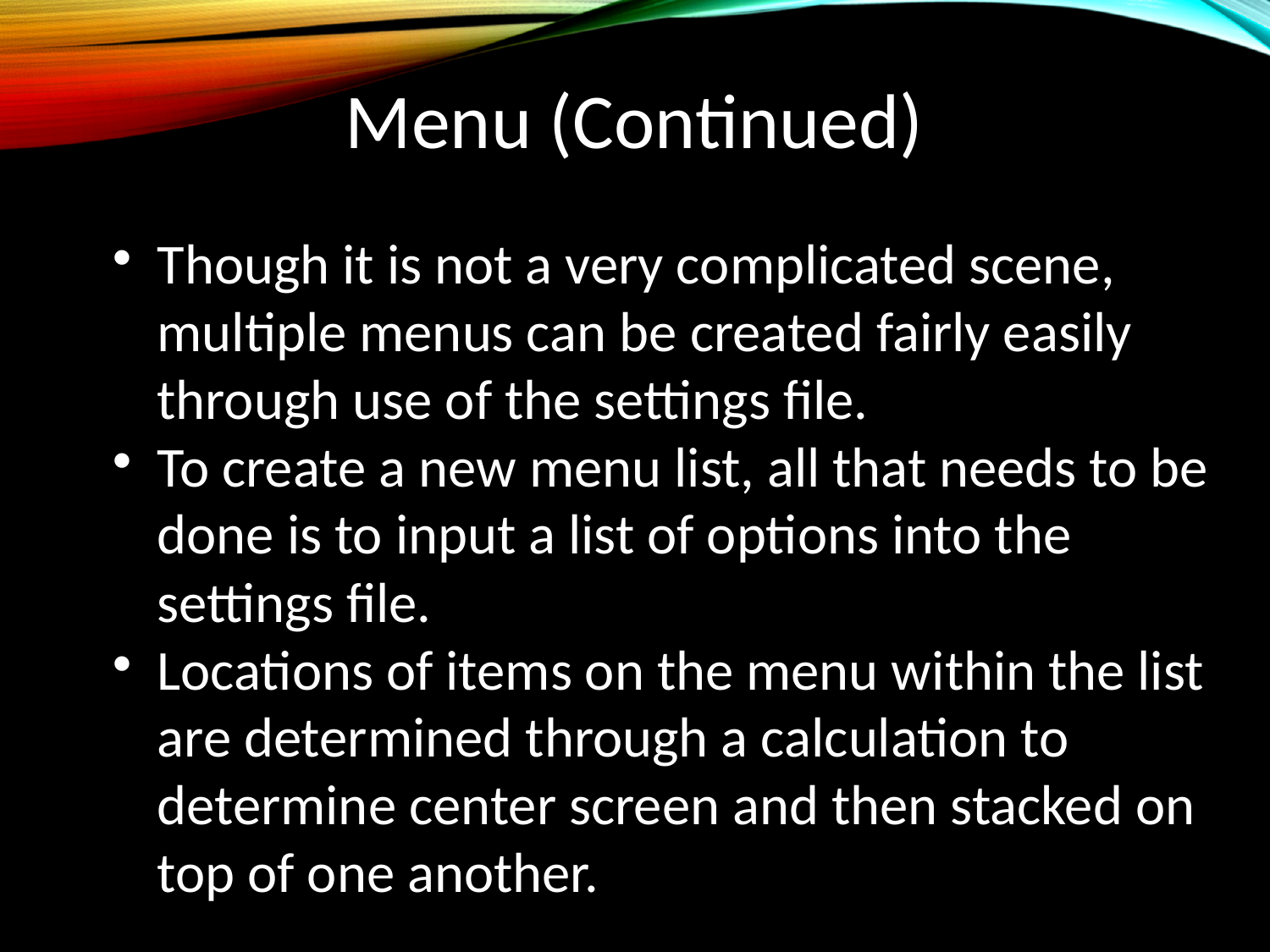

Menu (Continued)
Though it is not a very complicated scene, multiple menus can be created fairly easily through use of the settings file.
To create a new menu list, all that needs to be done is to input a list of options into the settings file.
Locations of items on the menu within the list are determined through a calculation to determine center screen and then stacked on top of one another.